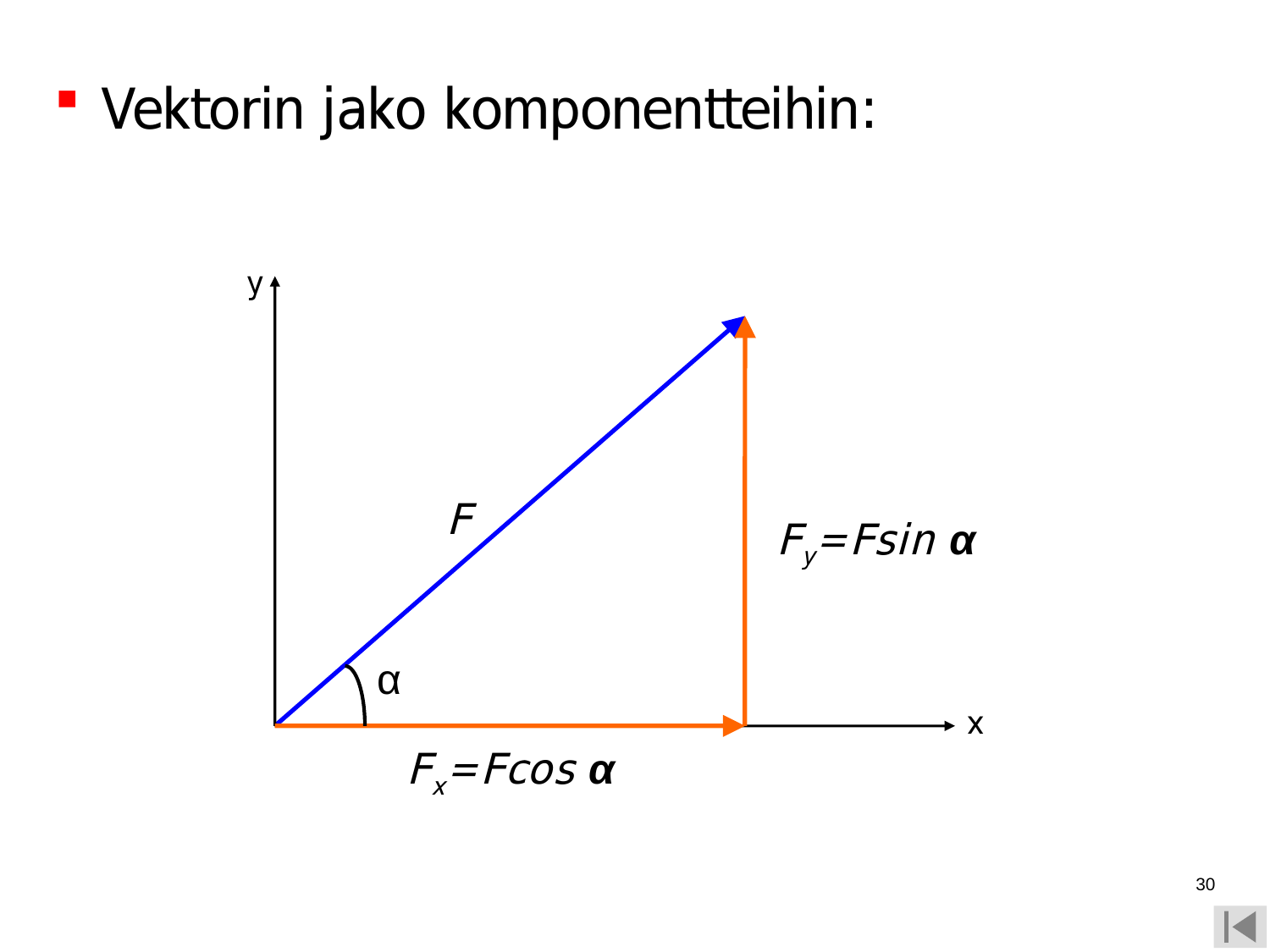

Vektorin jako komponentteihin:
y

F
Fy=Fsin α
α

x

Fx=Fcos α
30